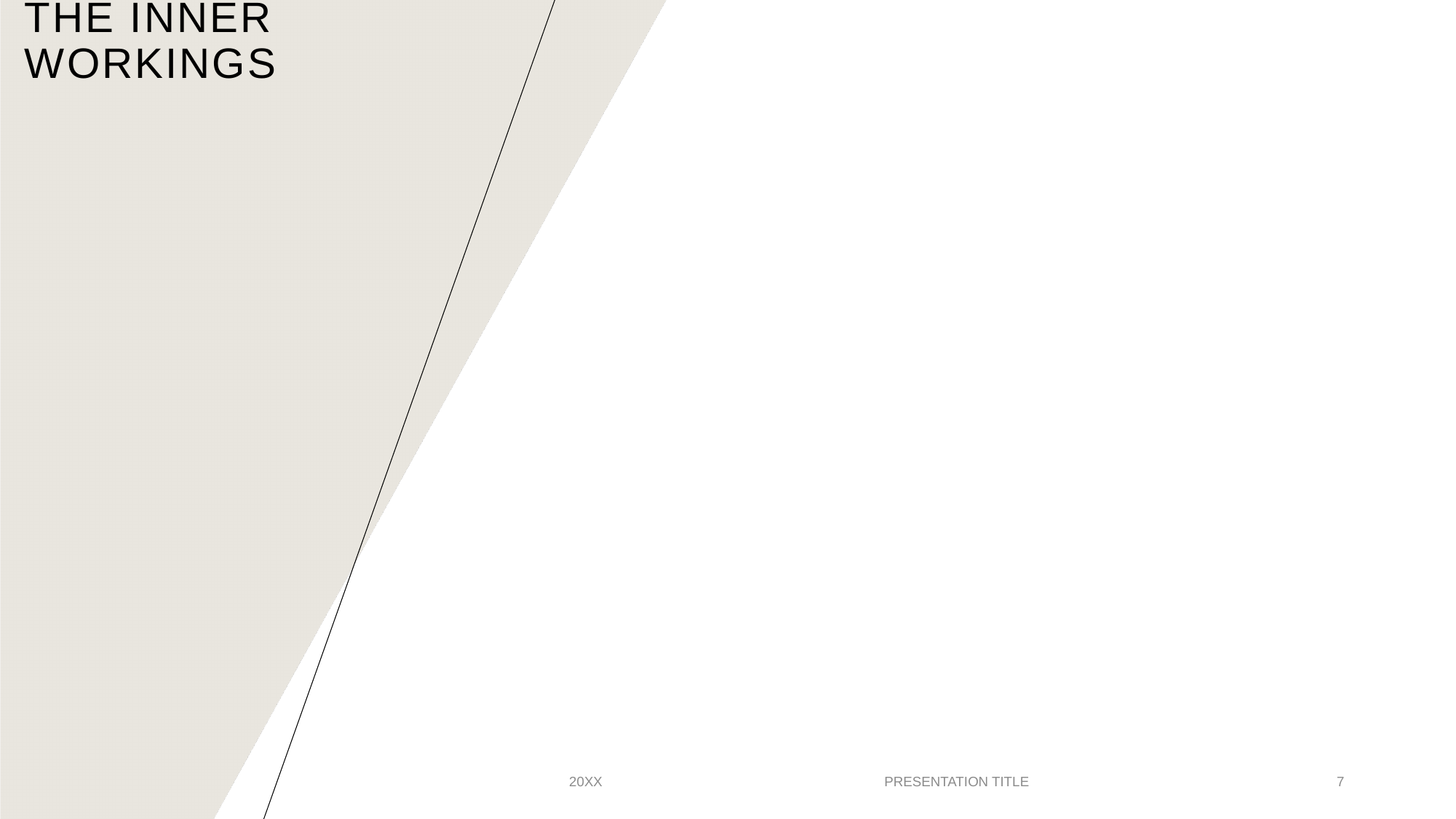

# The INNER WORKINGS​
20XX
PRESENTATION TITLE
7